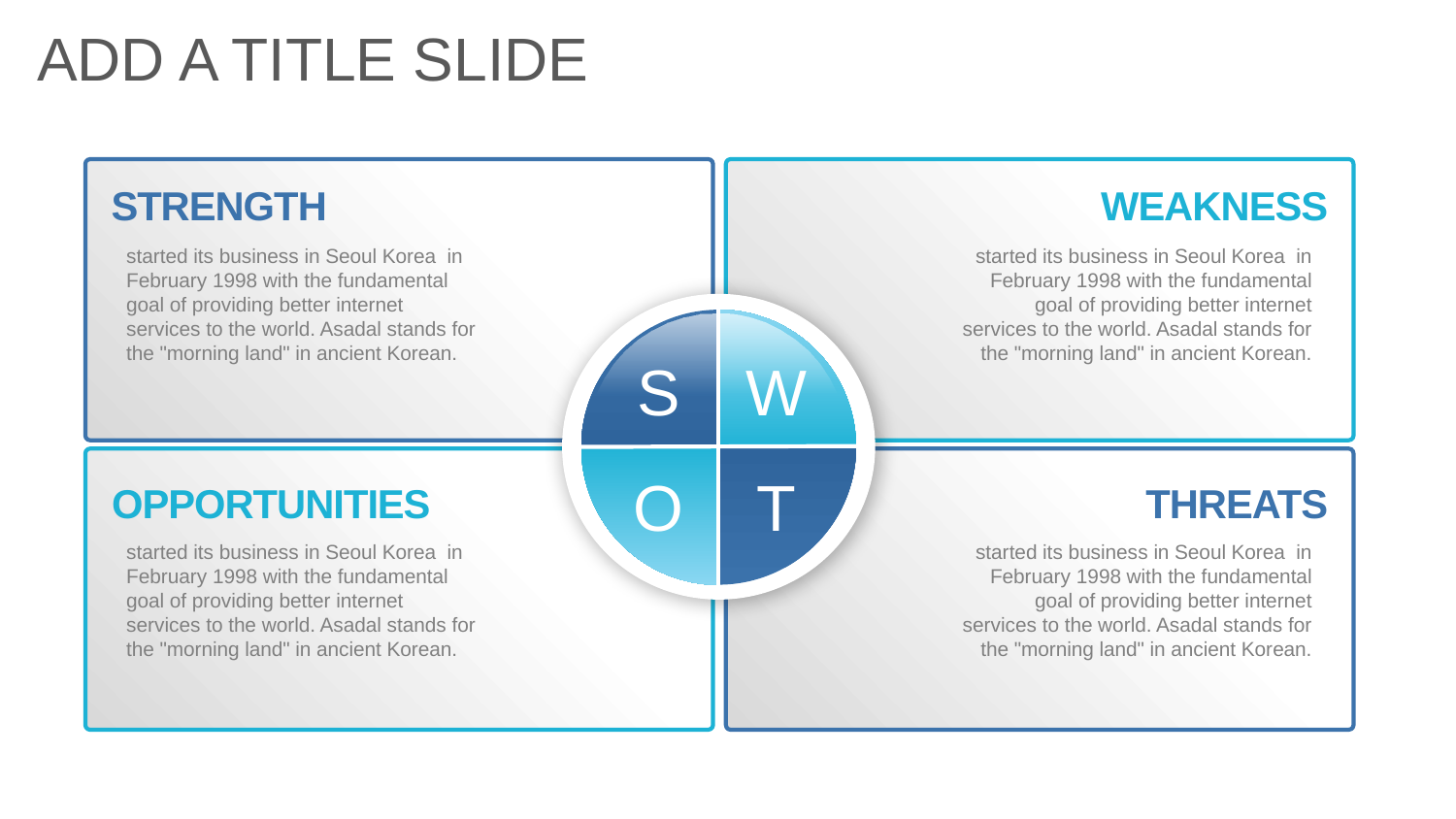

# ADD A TITLE SLIDE

STRENGTH
WEAKNESS
started its business in Seoul Korea  in February 1998 with the fundamental goal of providing better internet services to the world. Asadal stands for the "morning land" in ancient Korean.
started its business in Seoul Korea  in February 1998 with the fundamental goal of providing better internet services to the world. Asadal stands for the "morning land" in ancient Korean.

S
W
O
T
OPPORTUNITIES
THREATS
started its business in Seoul Korea  in February 1998 with the fundamental goal of providing better internet services to the world. Asadal stands for the "morning land" in ancient Korean.
started its business in Seoul Korea  in February 1998 with the fundamental goal of providing better internet services to the world. Asadal stands for the "morning land" in ancient Korean.